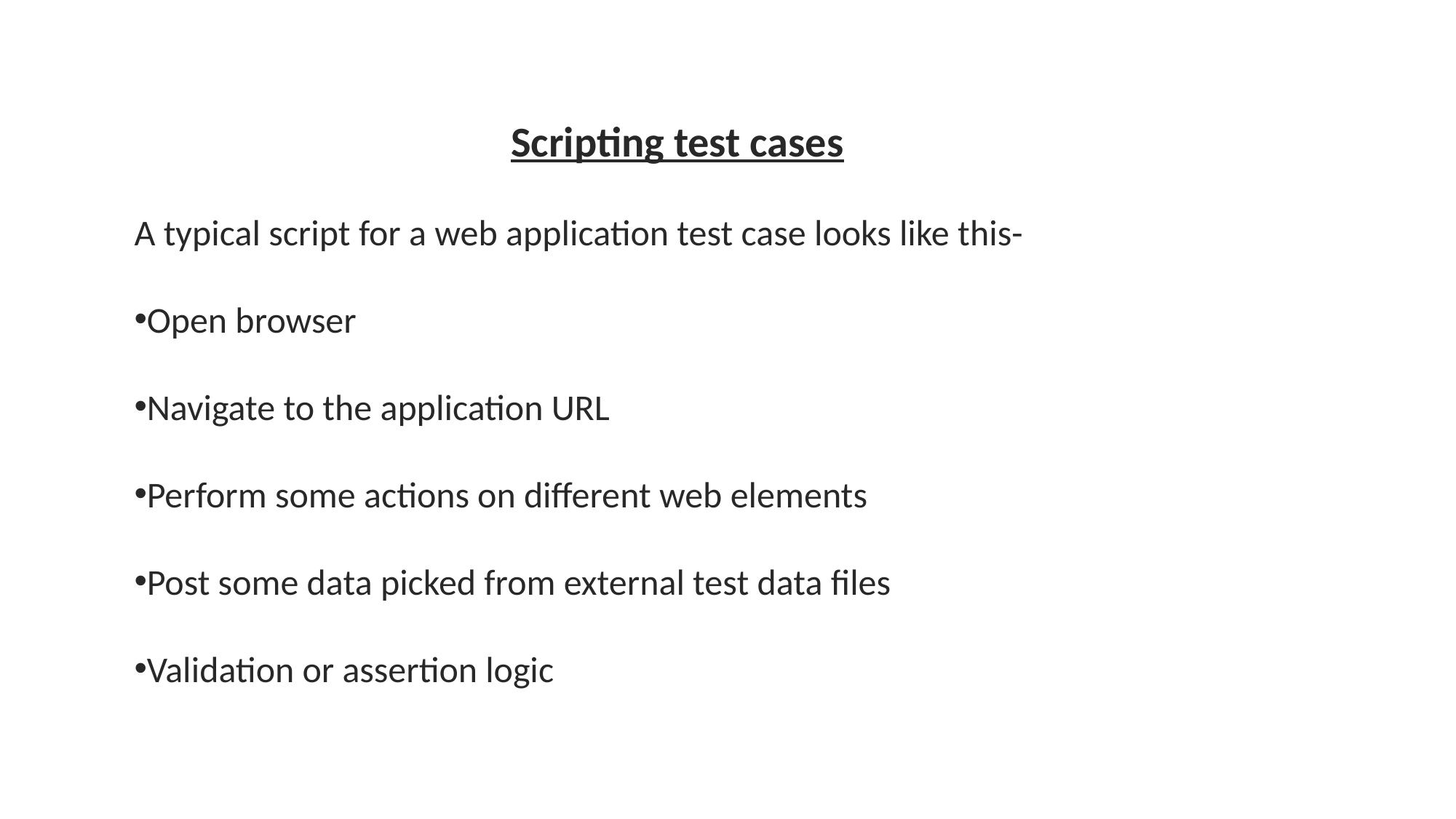

Scripting test cases

A typical script for a web application test case looks like this-

Open browser

Navigate to the application URL

Perform some actions on different web elements

Post some data picked from external test data files

Validation or assertion logic